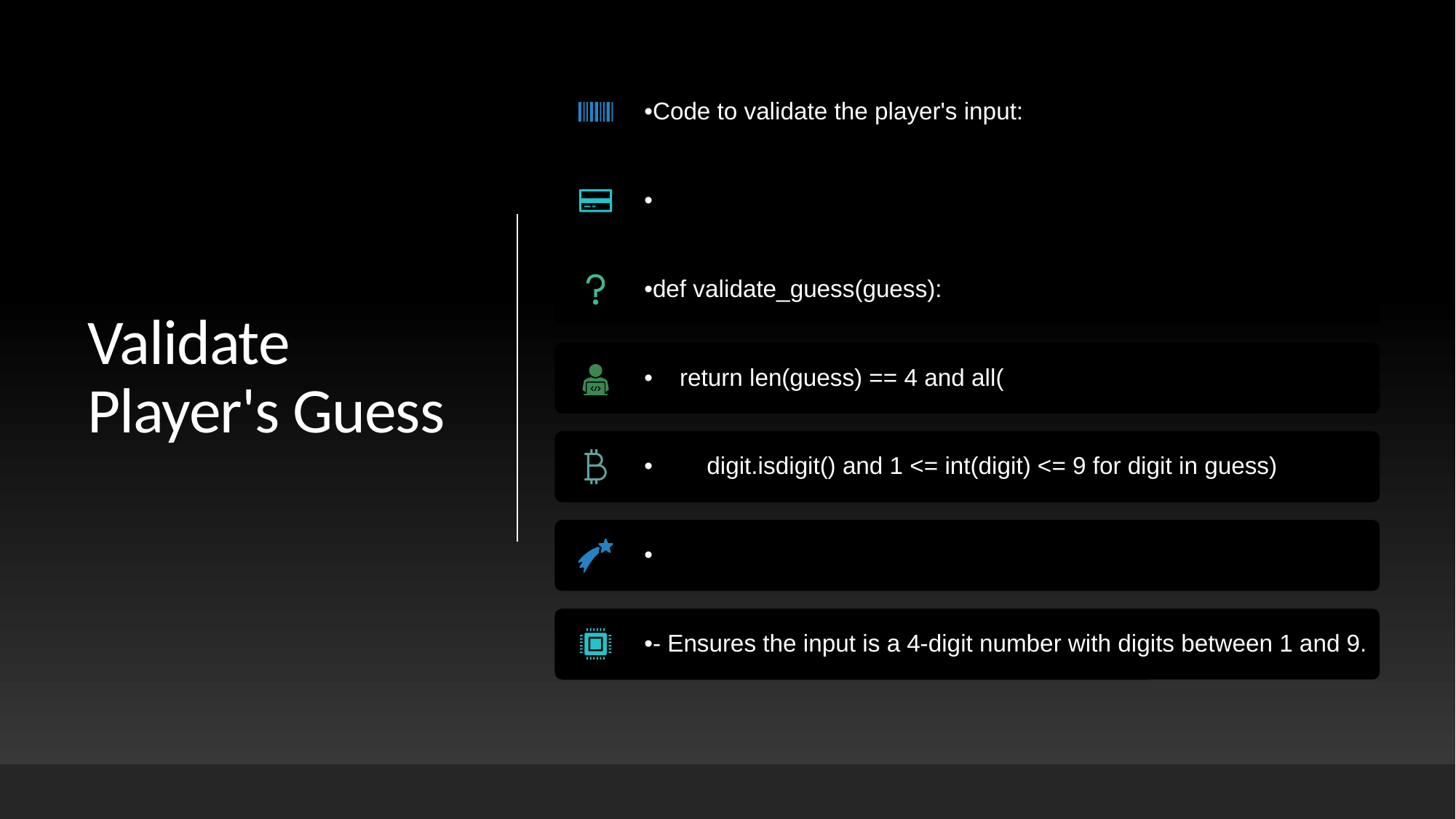

# Validate Player's Guess
•Code to validate the player's input:
•
•def validate_guess(guess):
•    return len(guess) == 4 and all(
•        digit.isdigit() and 1 <= int(digit) <= 9 for digit in guess)
•
•- Ensures the input is a 4-digit number with digits between 1 and 9.